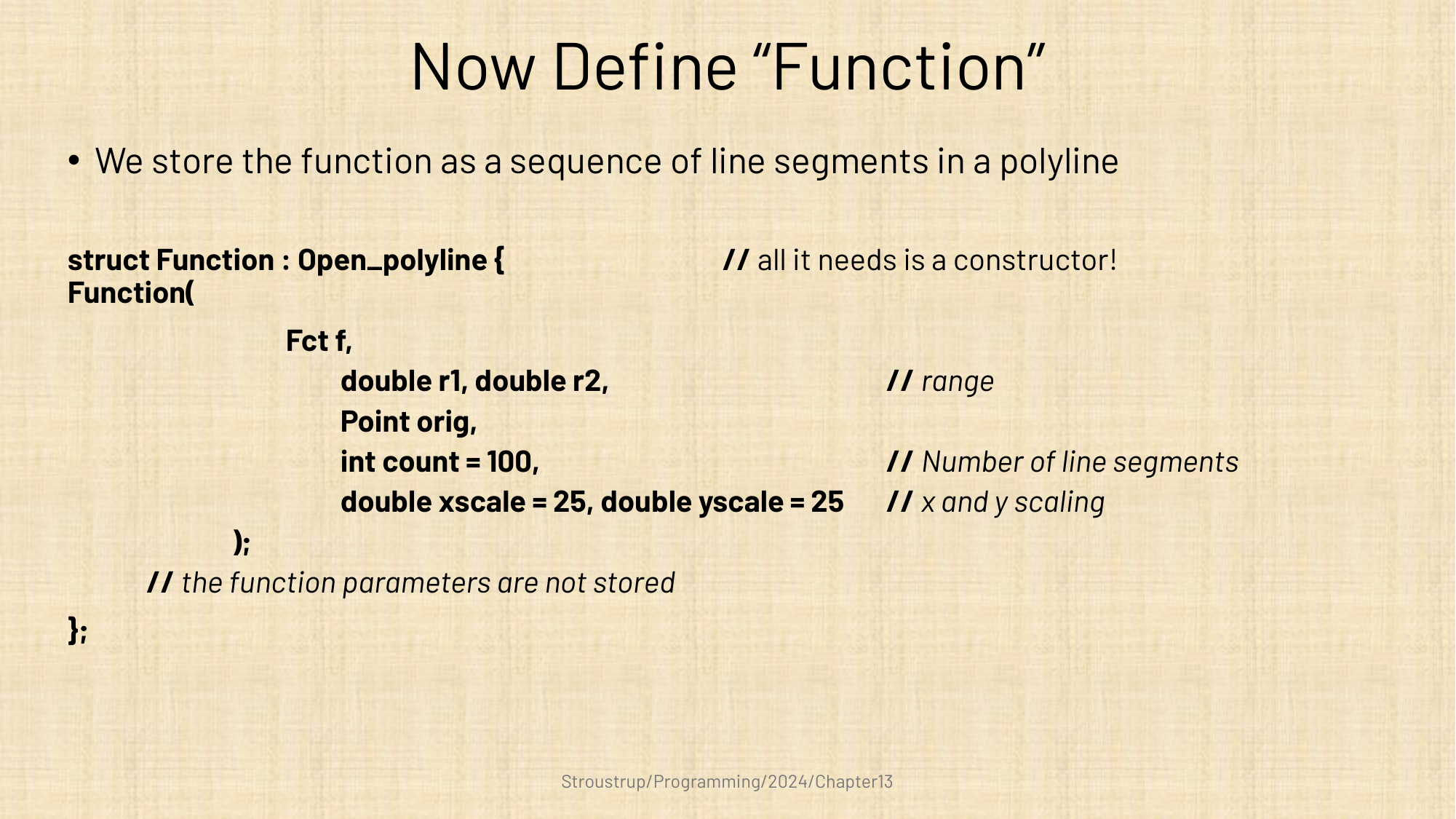

# Now Define “Function”
We store the function as a sequence of line segments in a polyline

struct Function : Open_polyline {		// all it needs is a constructor! 	Function(
		Fct f,
		double r1, double r2,			// range
		Point orig,
		int count = 100,				// Number of line segments
		double xscale = 25, double yscale = 25	// x and y scaling
	);
    // the function parameters are not stored
};
Stroustrup/Programming/2024/Chapter13